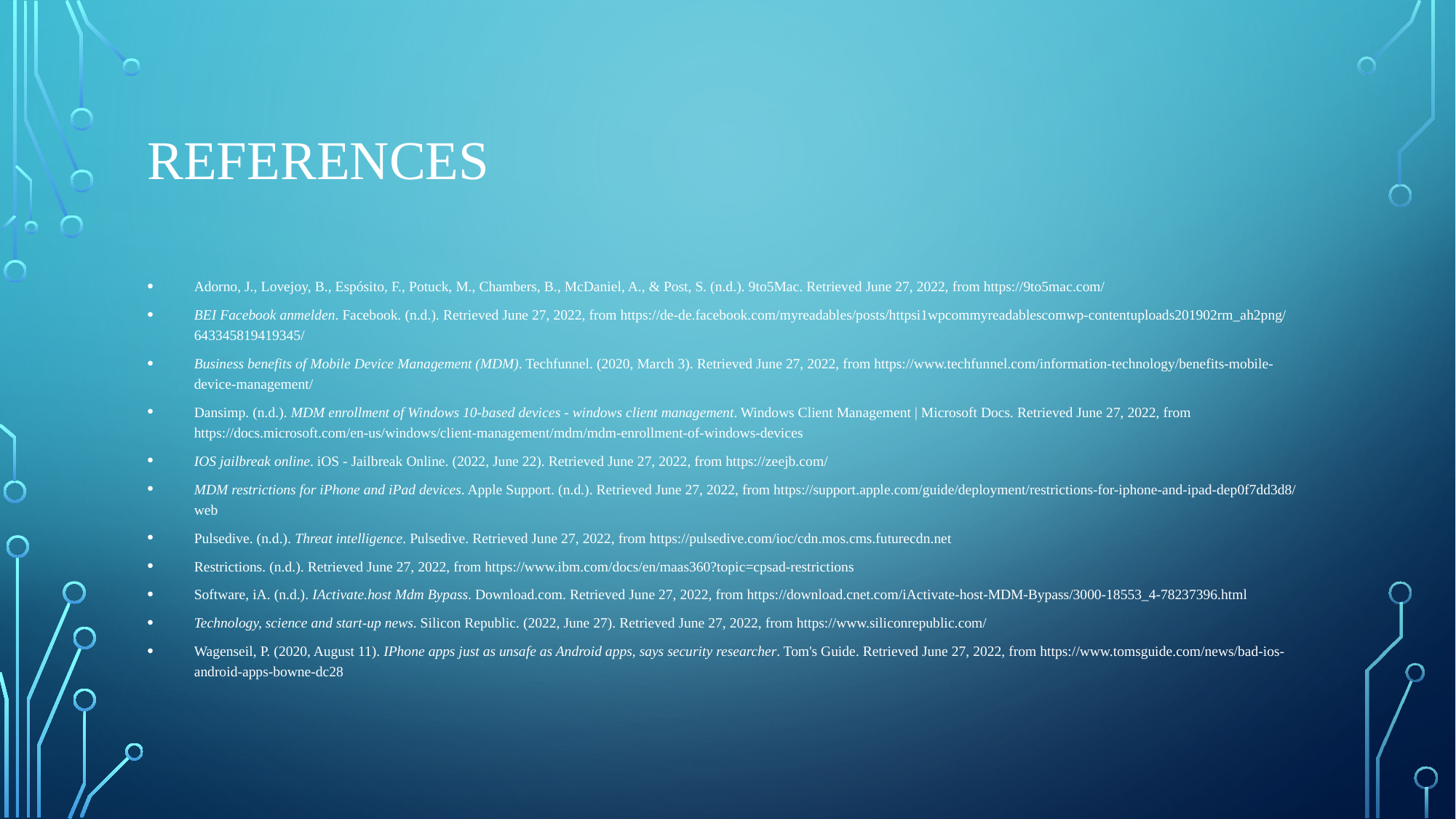

# References
Adorno, J., Lovejoy, B., Espósito, F., Potuck, M., Chambers, B., McDaniel, A., & Post, S. (n.d.). 9to5Mac. Retrieved June 27, 2022, from https://9to5mac.com/
BEI Facebook anmelden. Facebook. (n.d.). Retrieved June 27, 2022, from https://de-de.facebook.com/myreadables/posts/httpsi1wpcommyreadablescomwp-contentuploads201902rm_ah2png/643345819419345/
Business benefits of Mobile Device Management (MDM). Techfunnel. (2020, March 3). Retrieved June 27, 2022, from https://www.techfunnel.com/information-technology/benefits-mobile-device-management/
Dansimp. (n.d.). MDM enrollment of Windows 10-based devices - windows client management. Windows Client Management | Microsoft Docs. Retrieved June 27, 2022, from https://docs.microsoft.com/en-us/windows/client-management/mdm/mdm-enrollment-of-windows-devices
IOS jailbreak online. iOS - Jailbreak Online. (2022, June 22). Retrieved June 27, 2022, from https://zeejb.com/
MDM restrictions for iPhone and iPad devices. Apple Support. (n.d.). Retrieved June 27, 2022, from https://support.apple.com/guide/deployment/restrictions-for-iphone-and-ipad-dep0f7dd3d8/web
Pulsedive. (n.d.). Threat intelligence. Pulsedive. Retrieved June 27, 2022, from https://pulsedive.com/ioc/cdn.mos.cms.futurecdn.net
Restrictions. (n.d.). Retrieved June 27, 2022, from https://www.ibm.com/docs/en/maas360?topic=cpsad-restrictions
Software, iA. (n.d.). IActivate.host Mdm Bypass. Download.com. Retrieved June 27, 2022, from https://download.cnet.com/iActivate-host-MDM-Bypass/3000-18553_4-78237396.html
Technology, science and start-up news. Silicon Republic. (2022, June 27). Retrieved June 27, 2022, from https://www.siliconrepublic.com/
Wagenseil, P. (2020, August 11). IPhone apps just as unsafe as Android apps, says security researcher. Tom's Guide. Retrieved June 27, 2022, from https://www.tomsguide.com/news/bad-ios-android-apps-bowne-dc28